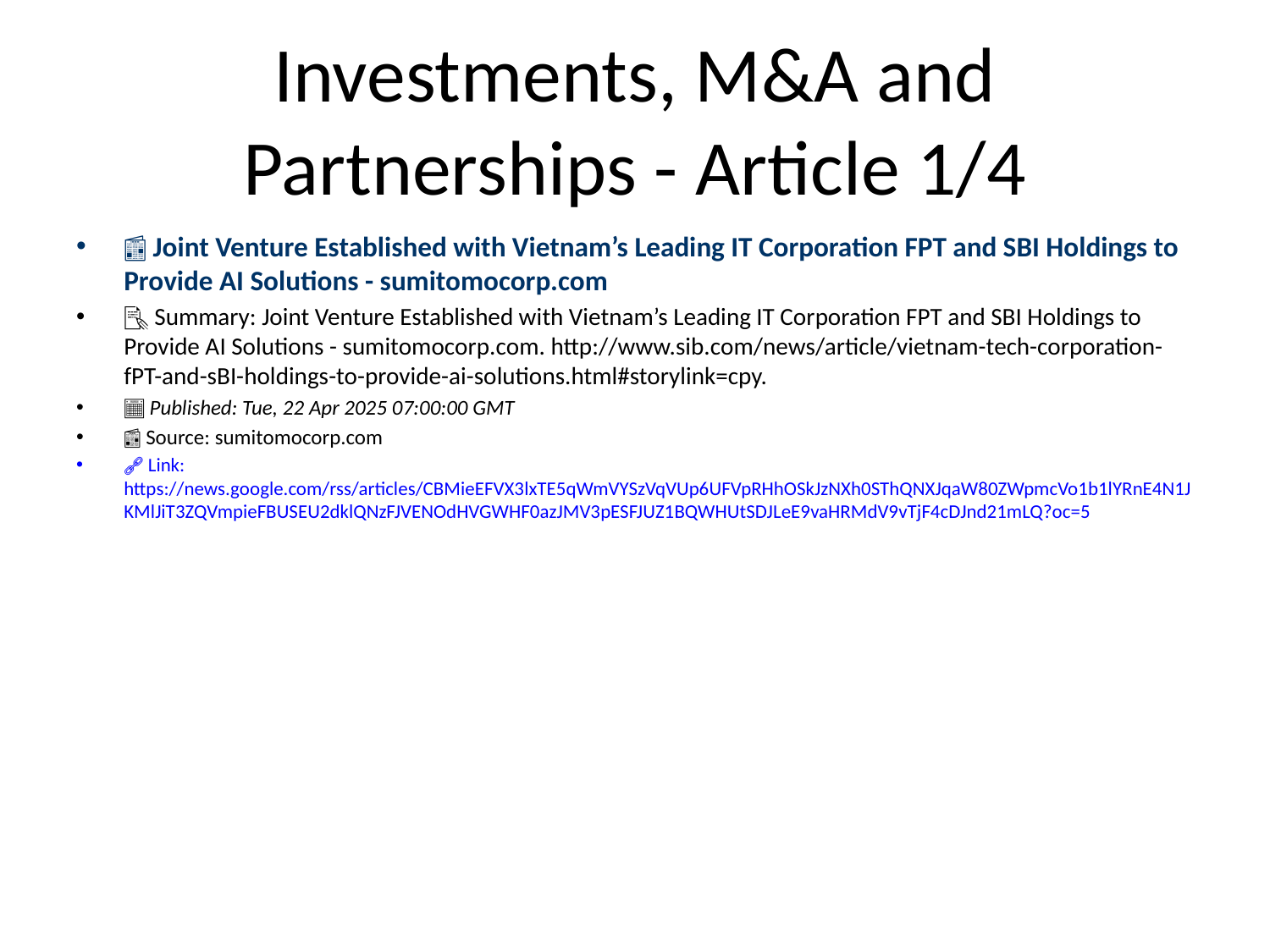

# Investments, M&A and Partnerships - Article 1/4
📰 Joint Venture Established with Vietnam’s Leading IT Corporation FPT and SBI Holdings to Provide AI Solutions - sumitomocorp.com
📝 Summary: Joint Venture Established with Vietnam’s Leading IT Corporation FPT and SBI Holdings to Provide AI Solutions - sumitomocorp.com. http://www.sib.com/news/article/vietnam-tech-corporation-fPT-and-sBI-holdings-to-provide-ai-solutions.html#storylink=cpy.
📅 Published: Tue, 22 Apr 2025 07:00:00 GMT
📰 Source: sumitomocorp.com
🔗 Link: https://news.google.com/rss/articles/CBMieEFVX3lxTE5qWmVYSzVqVUp6UFVpRHhOSkJzNXh0SThQNXJqaW80ZWpmcVo1b1lYRnE4N1JKMlJiT3ZQVmpieFBUSEU2dklQNzFJVENOdHVGWHF0azJMV3pESFJUZ1BQWHUtSDJLeE9vaHRMdV9vTjF4cDJnd21mLQ?oc=5